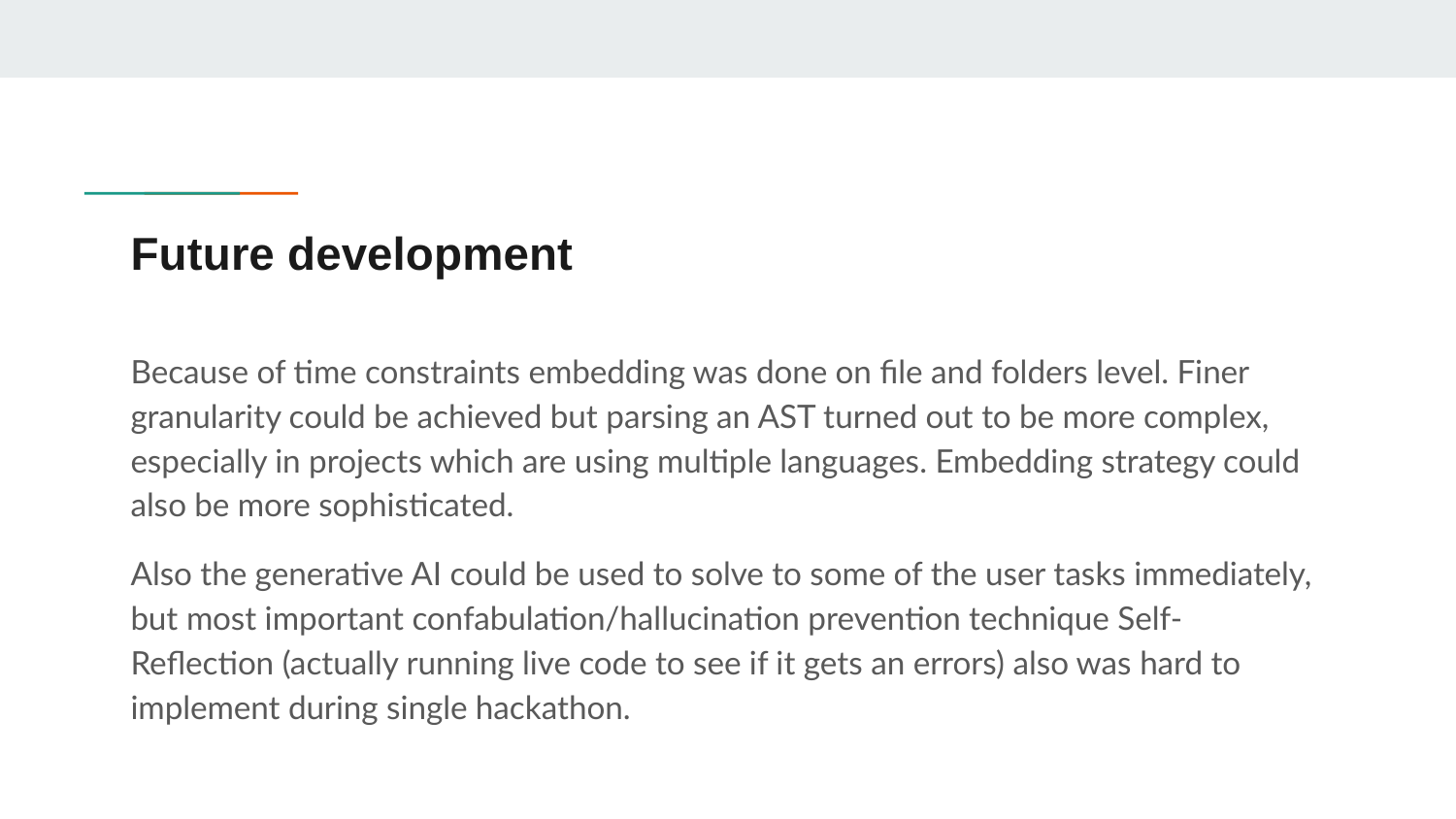

# Future development
Because of time constraints embedding was done on file and folders level. Finer granularity could be achieved but parsing an AST turned out to be more complex, especially in projects which are using multiple languages. Embedding strategy could also be more sophisticated.
Also the generative AI could be used to solve to some of the user tasks immediately, but most important confabulation/hallucination prevention technique Self-Reflection (actually running live code to see if it gets an errors) also was hard to implement during single hackathon.